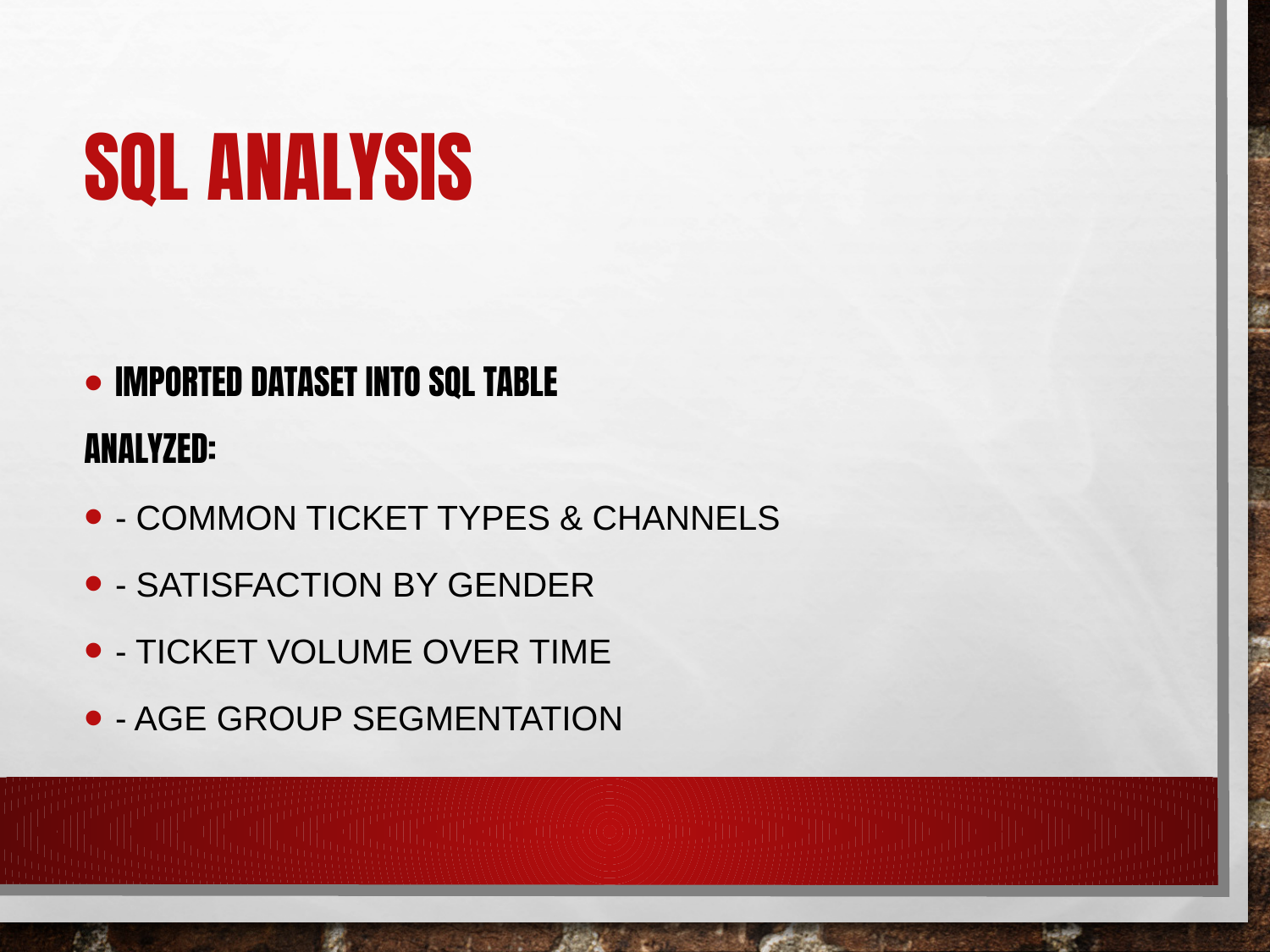

# SQL Analysis

Imported dataset into SQL table
Analyzed:
- Common ticket types & channels
- Satisfaction by gender
- Ticket volume over time
- Age group segmentation